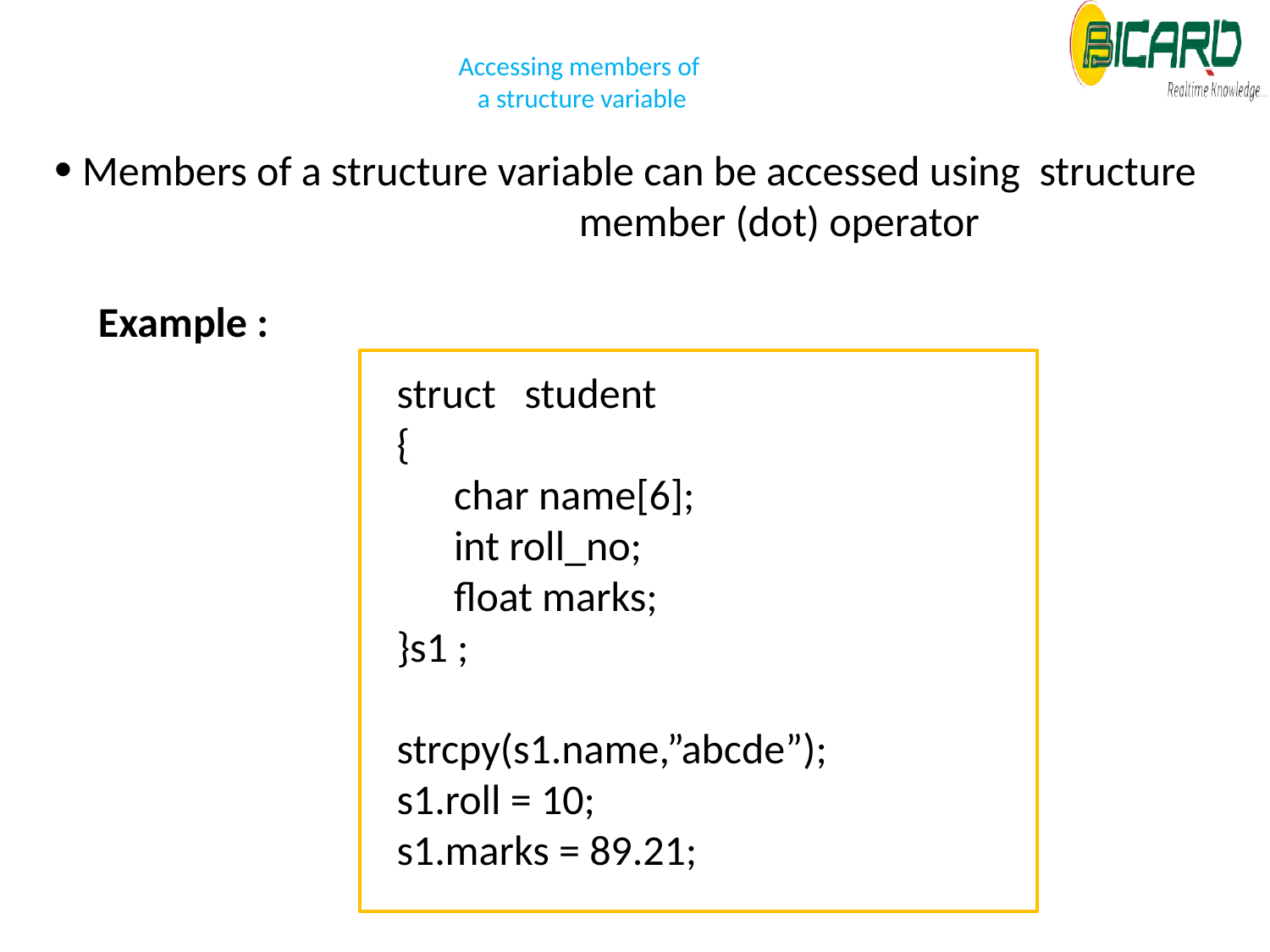

# Accessing members of a structure variable
 Members of a structure variable can be accessed using  structure                                                        member (dot) operator

Example :

struct   student
{
      char name[6];
      int roll_no;
      float marks;
}s1 ;

strcpy(s1.name,”abcde”);
s1.roll = 10;
s1.marks = 89.21;